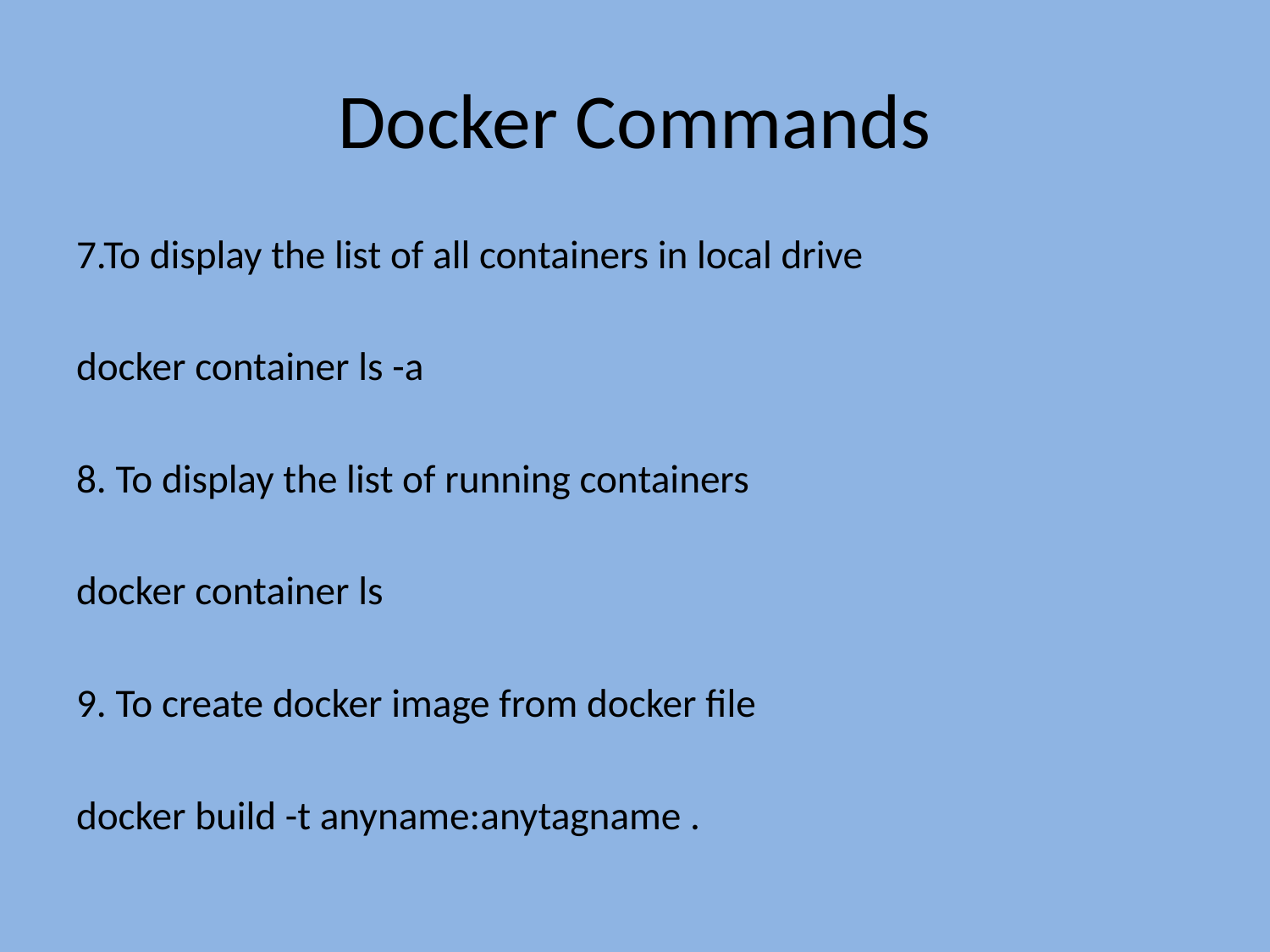

# Docker Commands
7.To display the list of all containers in local drive

docker container ls -a

8. To display the list of running containers

docker container ls

9. To create docker image from docker file

docker build -t anyname:anytagname .